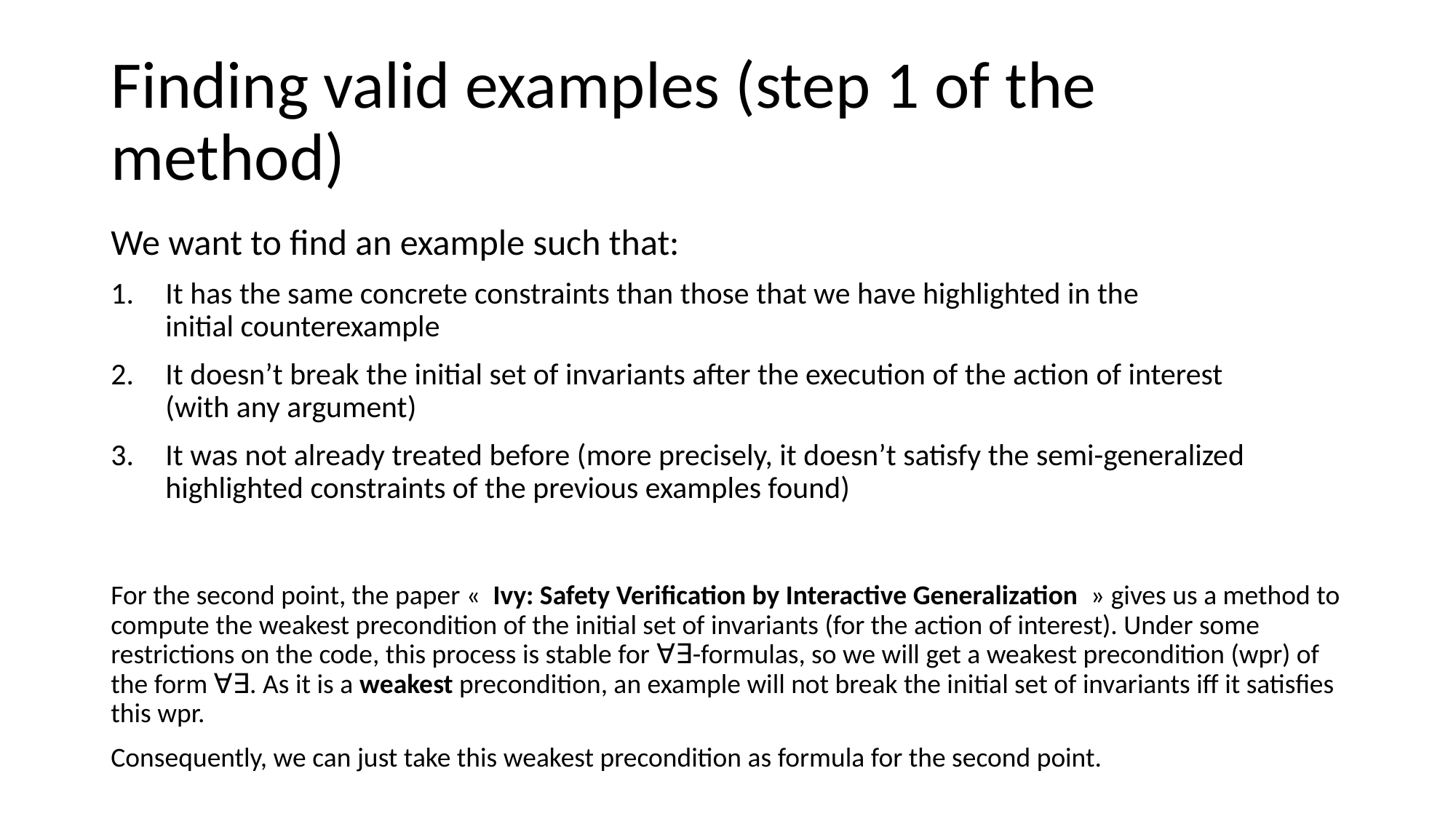

# Finding valid examples (step 1 of the method)
We want to find an example such that:
It has the same concrete constraints than those that we have highlighted in the
initial counterexample
It doesn’t break the initial set of invariants after the execution of the action of interest
(with any argument)
It was not already treated before (more precisely, it doesn’t satisfy the semi-generalized highlighted constraints of the previous examples found)

For the second point, the paper «  Ivy: Safety Verification by Interactive Generalization  » gives us a method to compute the weakest precondition of the initial set of invariants (for the action of interest). Under some restrictions on the code, this process is stable for ∀∃-formulas, so we will get a weakest precondition (wpr) of the form ∀∃. As it is a weakest precondition, an example will not break the initial set of invariants iff it satisfies this wpr.
Consequently, we can just take this weakest precondition as formula for the second point.